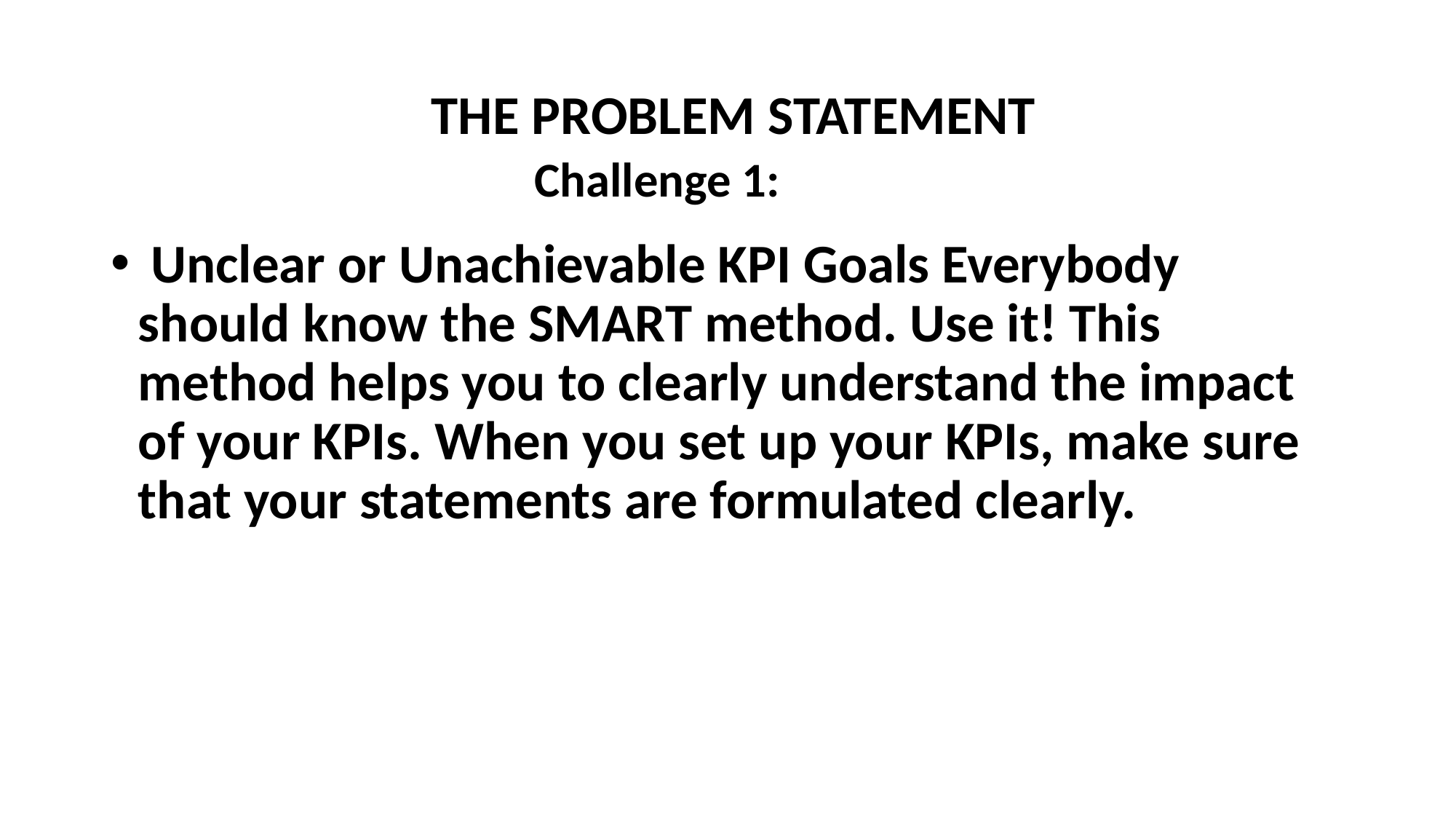

THE PROBLEM STATEMENT

 Unclear or Unachievable KPI Goals Everybody should know the SMART method. Use it! This method helps you to clearly understand the impact of your KPIs. When you set up your KPIs, make sure that your statements are formulated clearly.
Challenge 1: